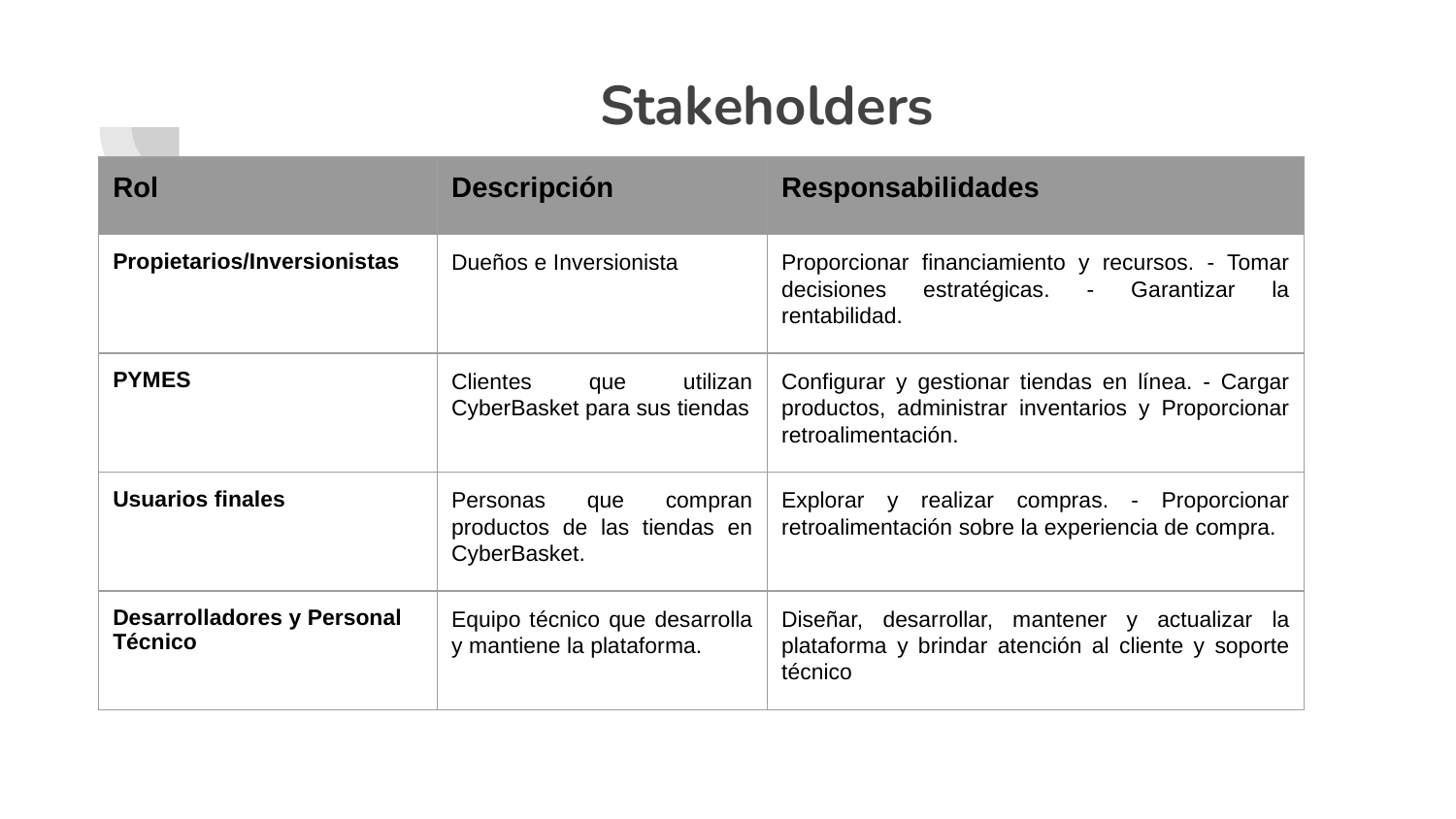

# Stakeholders
| Rol | Descripción | Responsabilidades |
| --- | --- | --- |
| Propietarios/Inversionistas | Dueños e Inversionista | Proporcionar financiamiento y recursos. - Tomar decisiones estratégicas. - Garantizar la rentabilidad. |
| PYMES | Clientes que utilizan CyberBasket para sus tiendas | Configurar y gestionar tiendas en línea. - Cargar productos, administrar inventarios y Proporcionar retroalimentación. |
| Usuarios finales | Personas que compran productos de las tiendas en CyberBasket. | Explorar y realizar compras. - Proporcionar retroalimentación sobre la experiencia de compra. |
| Desarrolladores y Personal Técnico | Equipo técnico que desarrolla y mantiene la plataforma. | Diseñar, desarrollar, mantener y actualizar la plataforma y brindar atención al cliente y soporte técnico |